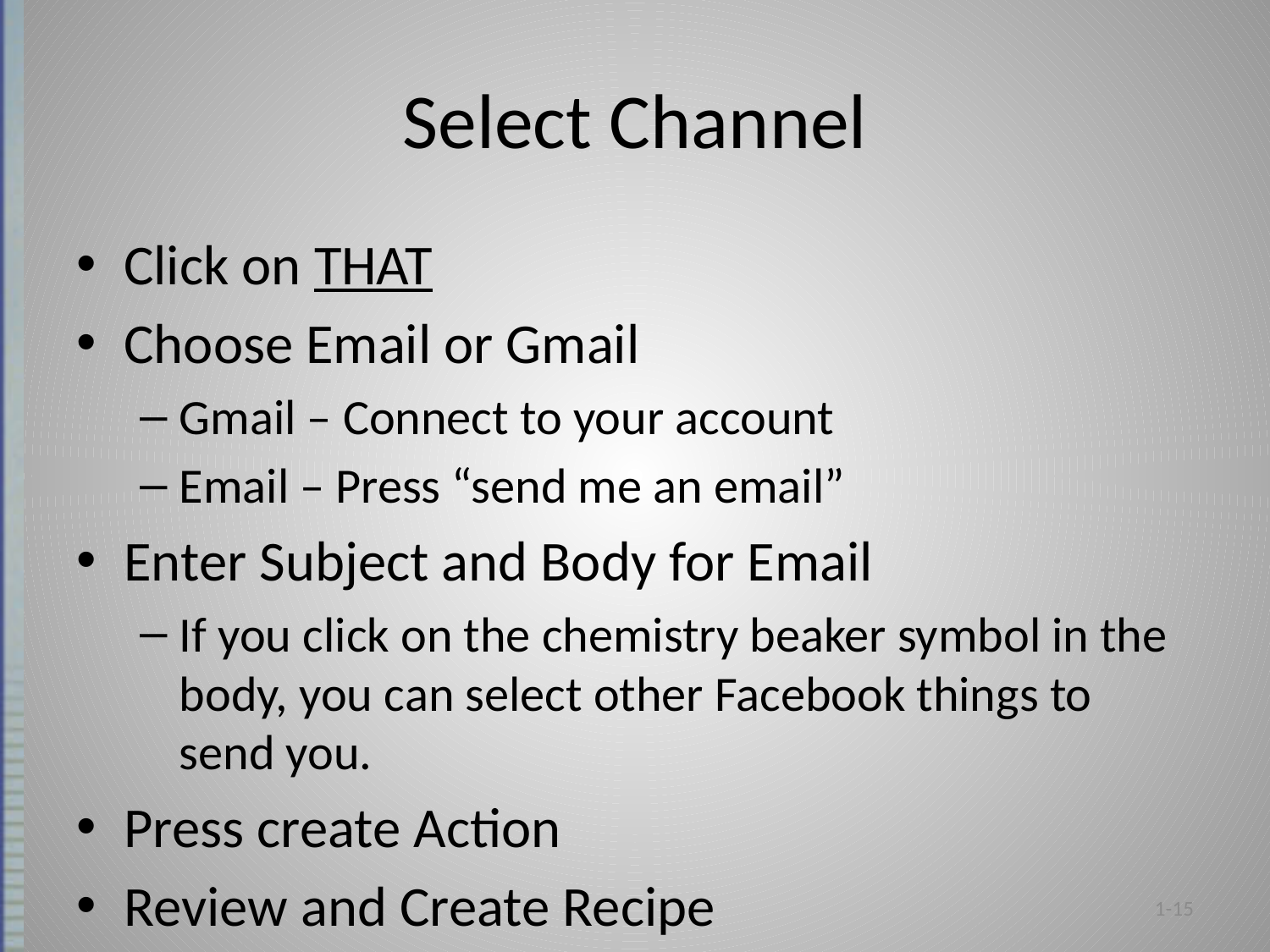

# Select Channel
Click on THAT
Choose Email or Gmail
Gmail – Connect to your account
Email – Press “send me an email”
Enter Subject and Body for Email
If you click on the chemistry beaker symbol in the body, you can select other Facebook things to send you.
Press create Action
Review and Create Recipe
1-15